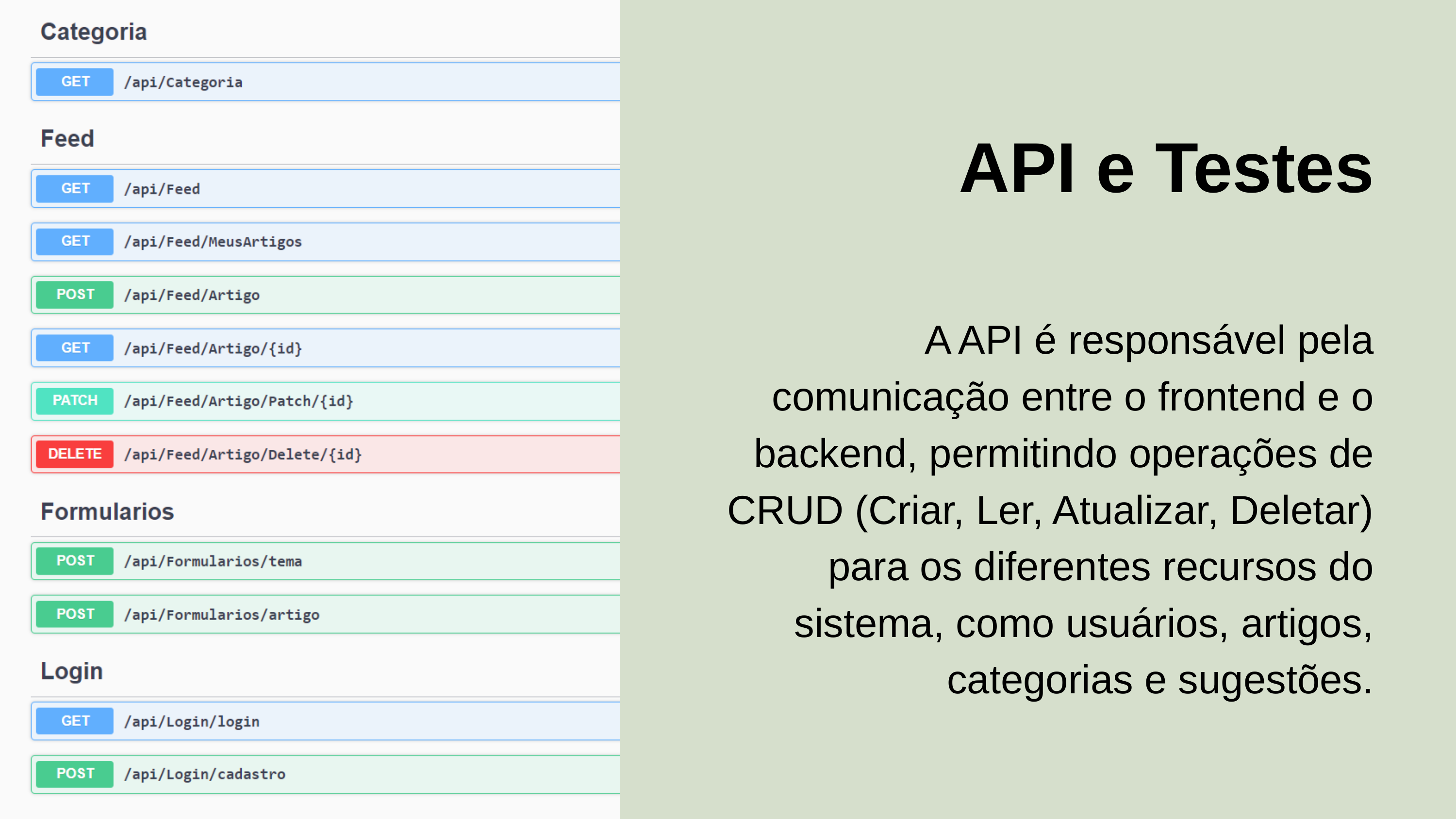

API e Testes
A API é responsável pela comunicação entre o frontend e o backend, permitindo operações de CRUD (Criar, Ler, Atualizar, Deletar) para os diferentes recursos do sistema, como usuários, artigos, categorias e sugestões.